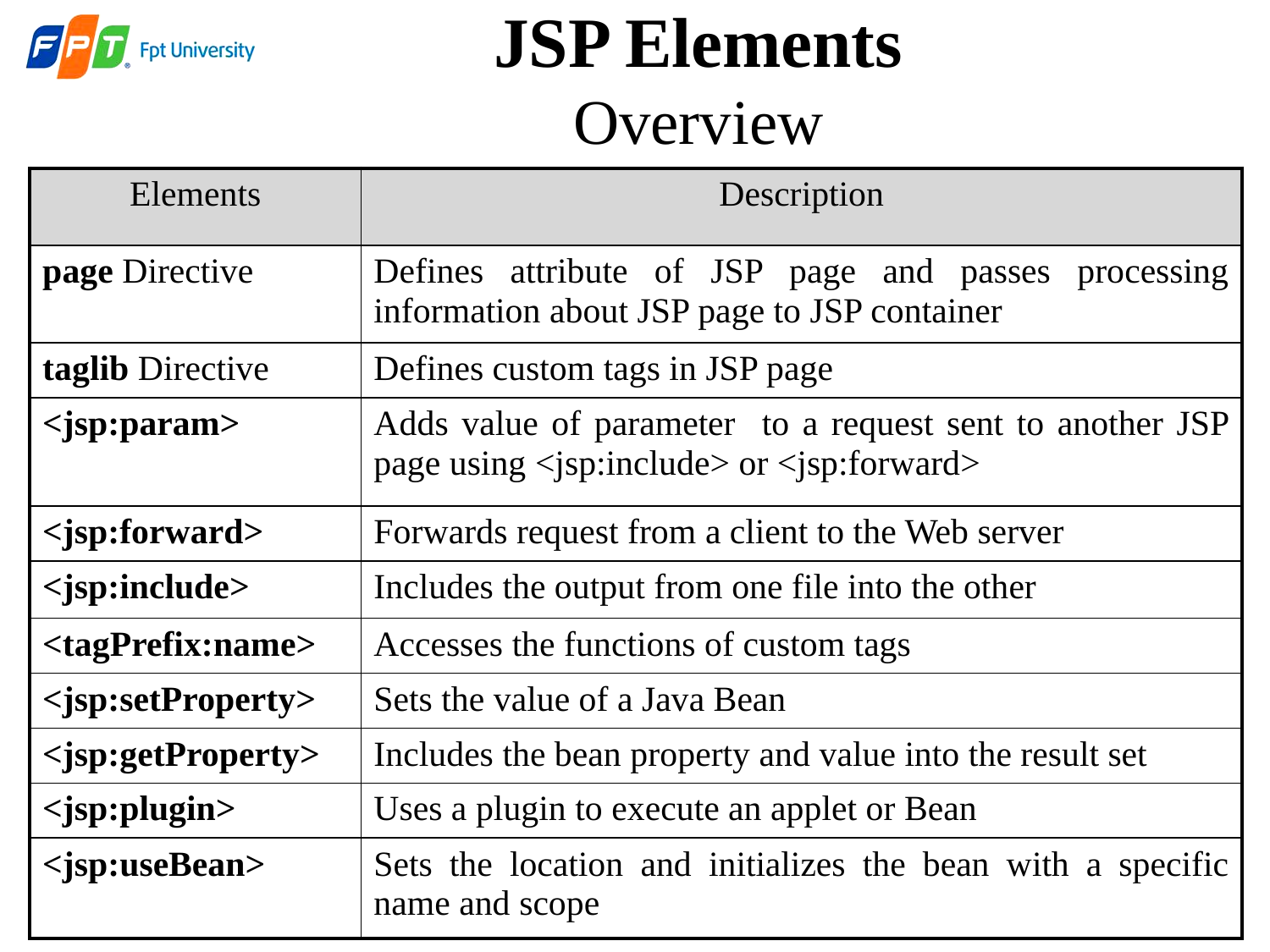

JSP Elements
Overview
| Elements | Description |
| --- | --- |
| page Directive | Defines attribute of JSP page and passes processing information about JSP page to JSP container |
| taglib Directive | Defines custom tags in JSP page |
| <jsp:param> | Adds value of parameter to a request sent to another JSP page using <jsp:include> or <jsp:forward> |
| <jsp:forward> | Forwards request from a client to the Web server |
| <jsp:include> | Includes the output from one file into the other |
| <tagPrefix:name> | Accesses the functions of custom tags |
| <jsp:setProperty> | Sets the value of a Java Bean |
| <jsp:getProperty> | Includes the bean property and value into the result set |
| <jsp:plugin> | Uses a plugin to execute an applet or Bean |
| <jsp:useBean> | Sets the location and initializes the bean with a specific name and scope |